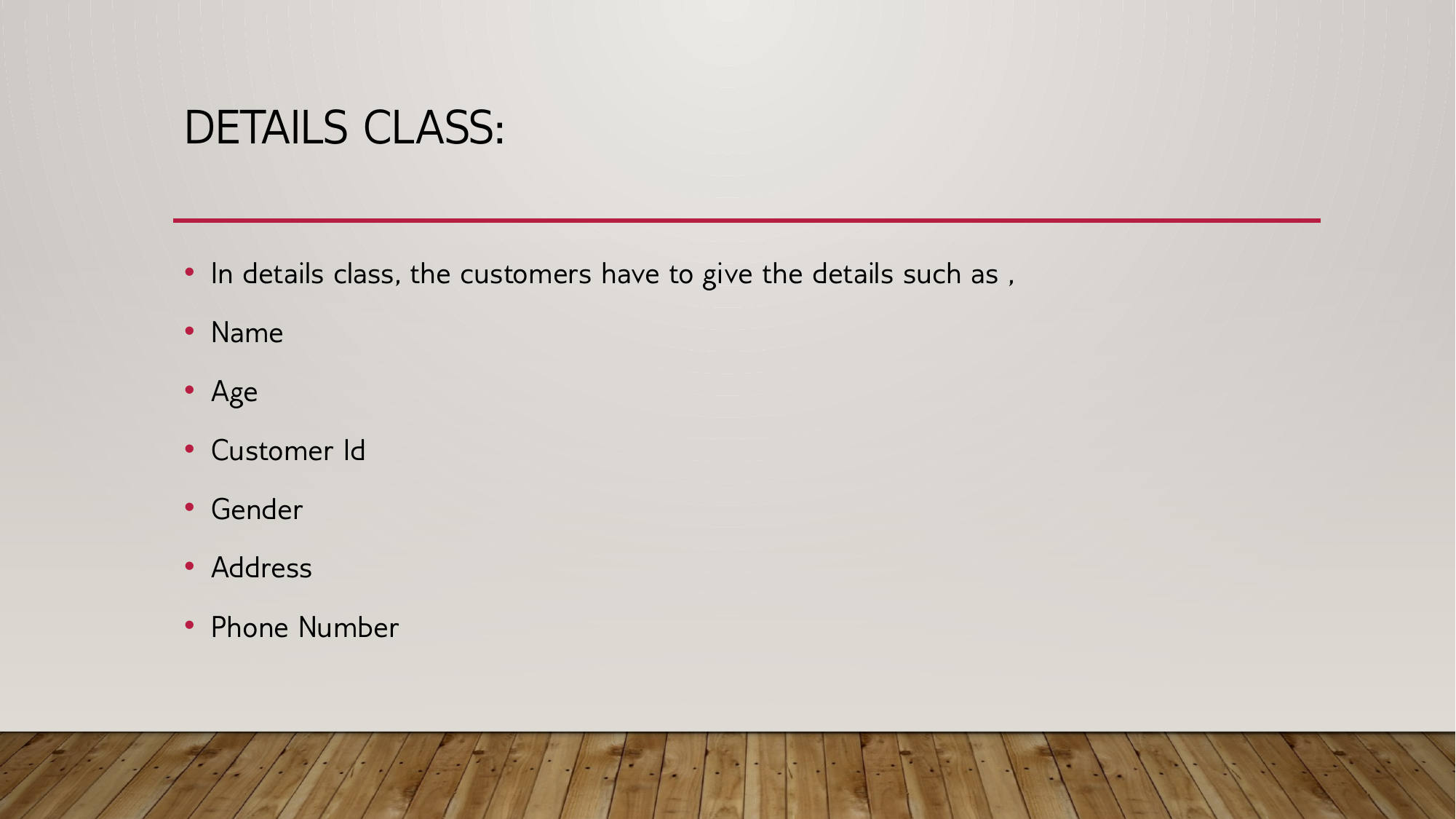

# Details class:
In details class, the customers have to give the details such as ,
Name
Age
Customer Id
Gender
Address
Phone Number